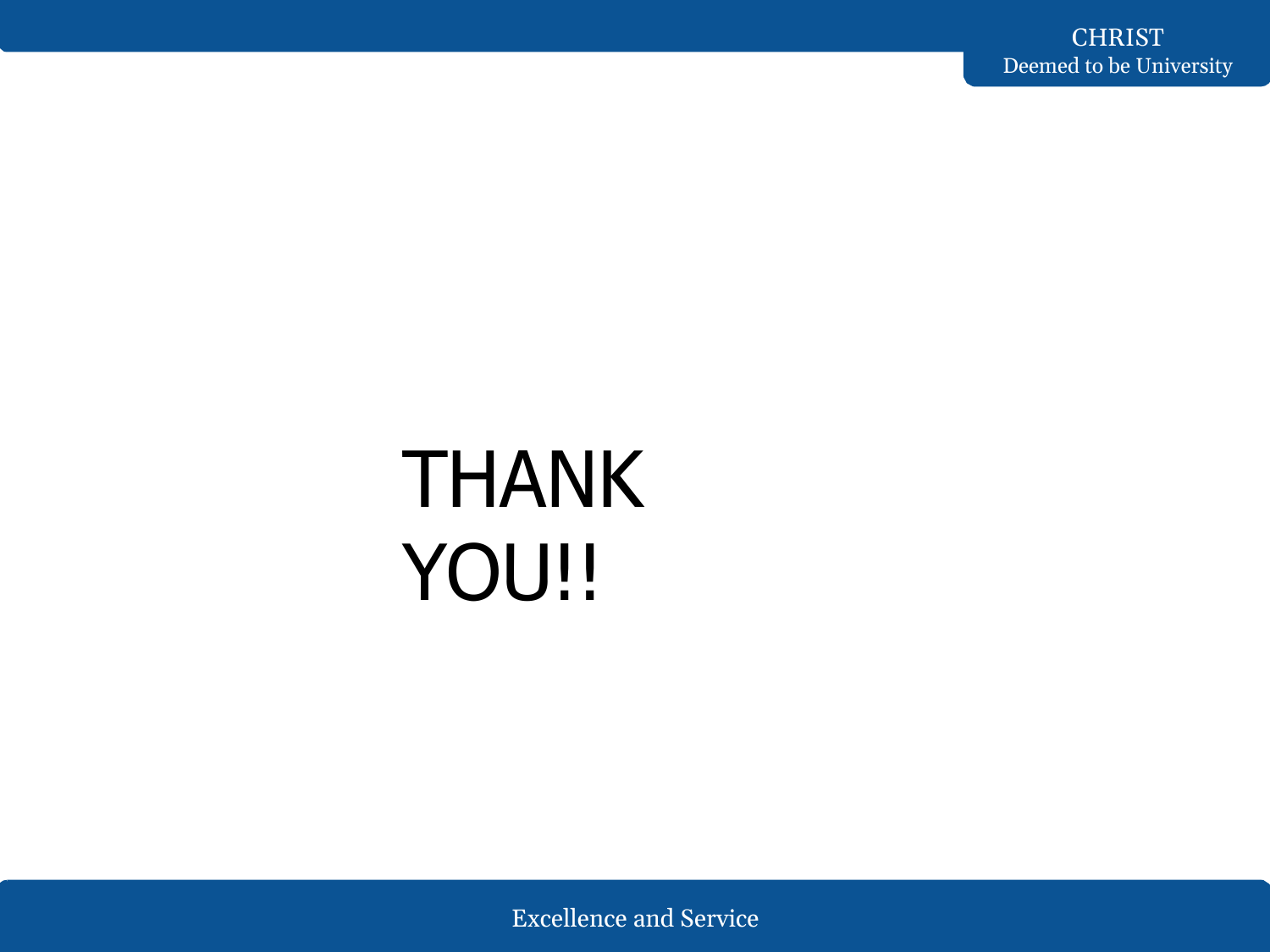

CHRIST
Deemed to be University
# THANK YOU!!
Excellence and Service